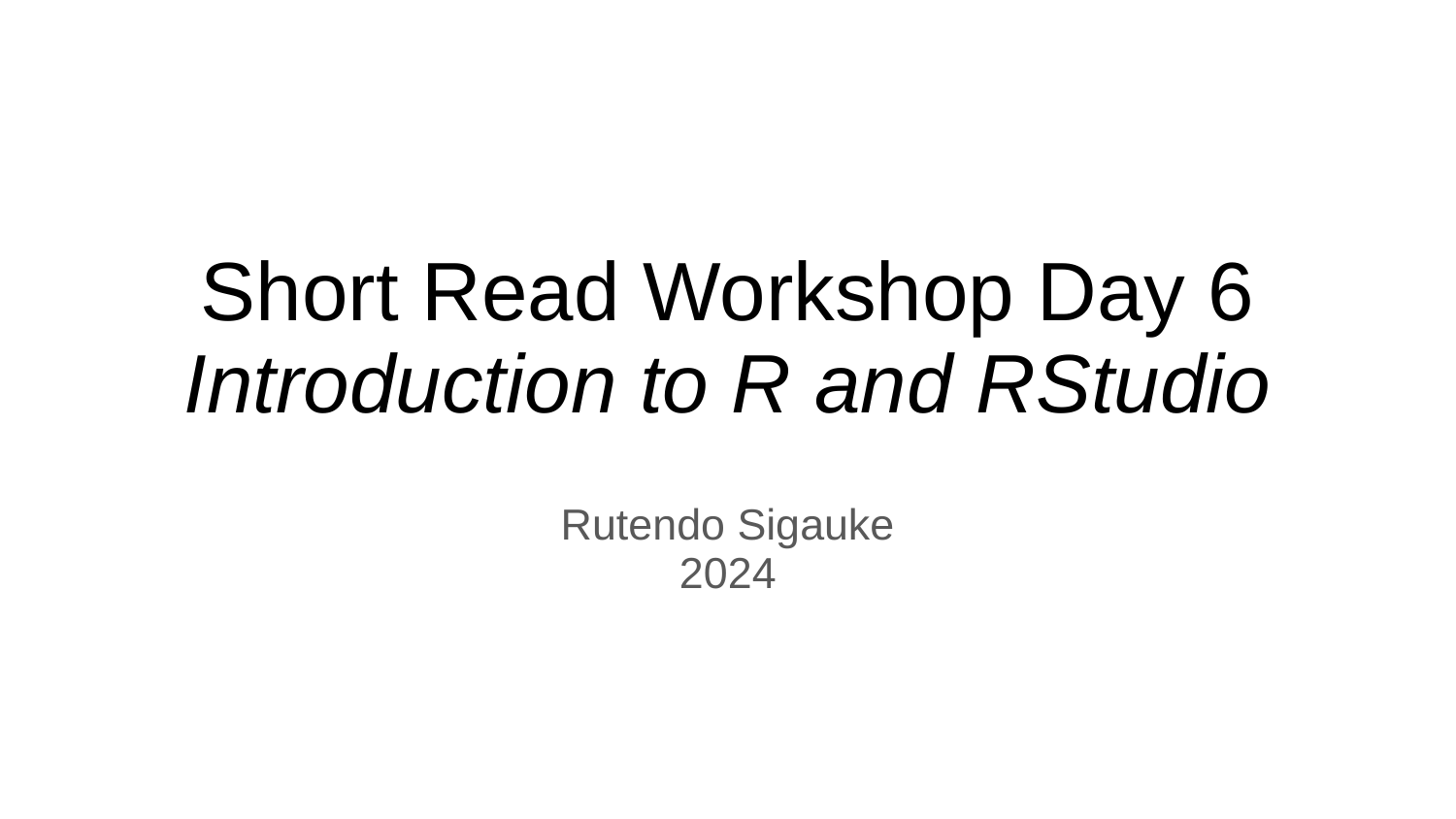

# Short Read Workshop Day 6
Introduction to R and RStudio
Rutendo Sigauke
2024